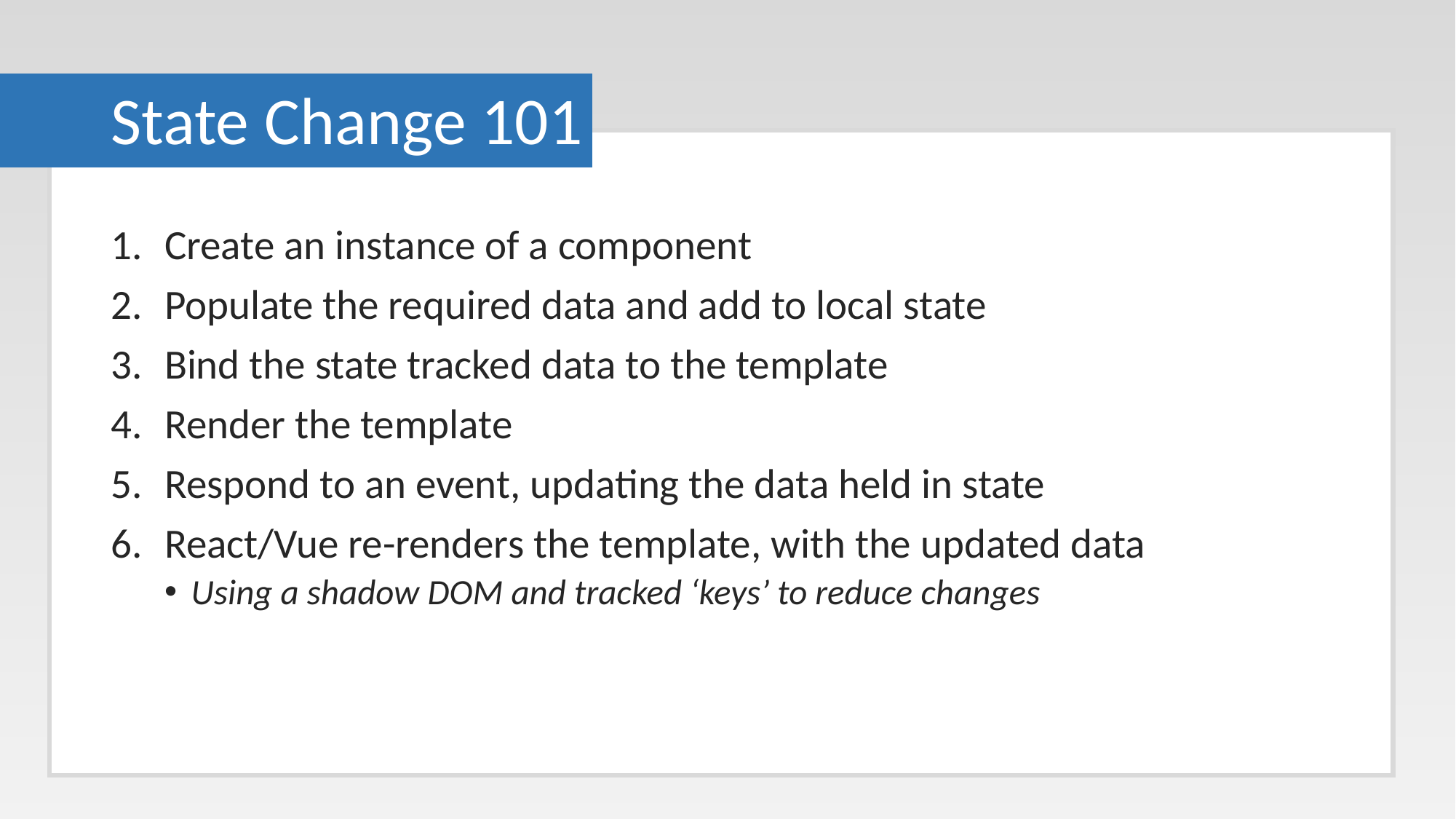

# State Change 101

Create an instance of a component
Populate the required data and add to local state
Bind the state tracked data to the template
Render the template
Respond to an event, updating the data held in state
React/Vue re-renders the template, with the updated data
Using a shadow DOM and tracked ‘keys’ to reduce changes